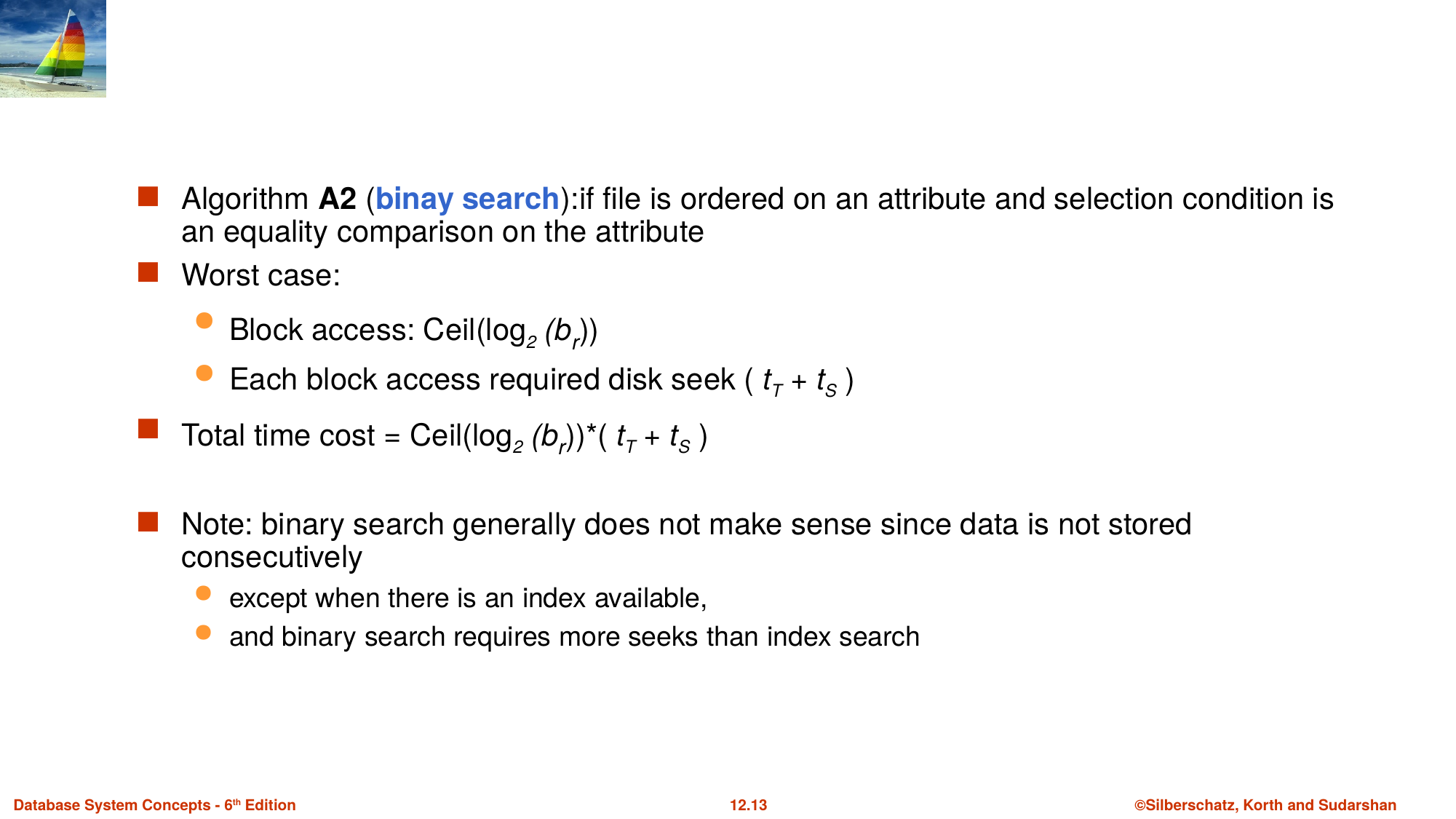

#

Algorithm A2 (binay search):if file is ordered on an attribute and selection condition is an equality comparison on the attribute
Worst case:
Block access: Ceil(log2 (br))
Each block access required disk seek ( tT + tS )
Total time cost = Ceil(log2 (br))*( tT + tS )

Note: binary search generally does not make sense since data is not stored consecutively
except when there is an index available,
and binary search requires more seeks than index search